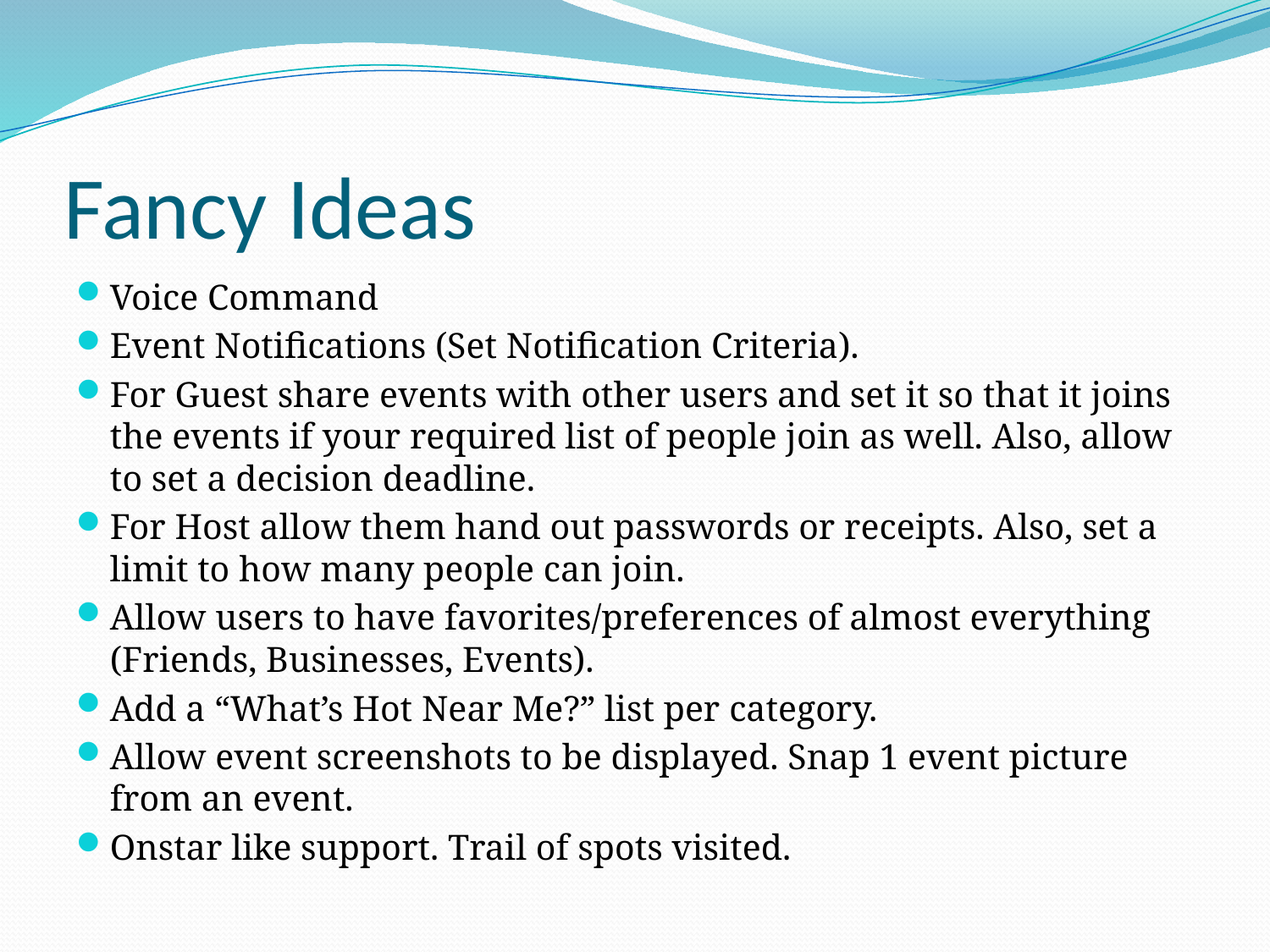

# Fancy Ideas
Voice Command
Event Notifications (Set Notification Criteria).
For Guest share events with other users and set it so that it joins the events if your required list of people join as well. Also, allow to set a decision deadline.
For Host allow them hand out passwords or receipts. Also, set a limit to how many people can join.
Allow users to have favorites/preferences of almost everything (Friends, Businesses, Events).
Add a “What’s Hot Near Me?” list per category.
Allow event screenshots to be displayed. Snap 1 event picture from an event.
Onstar like support. Trail of spots visited.